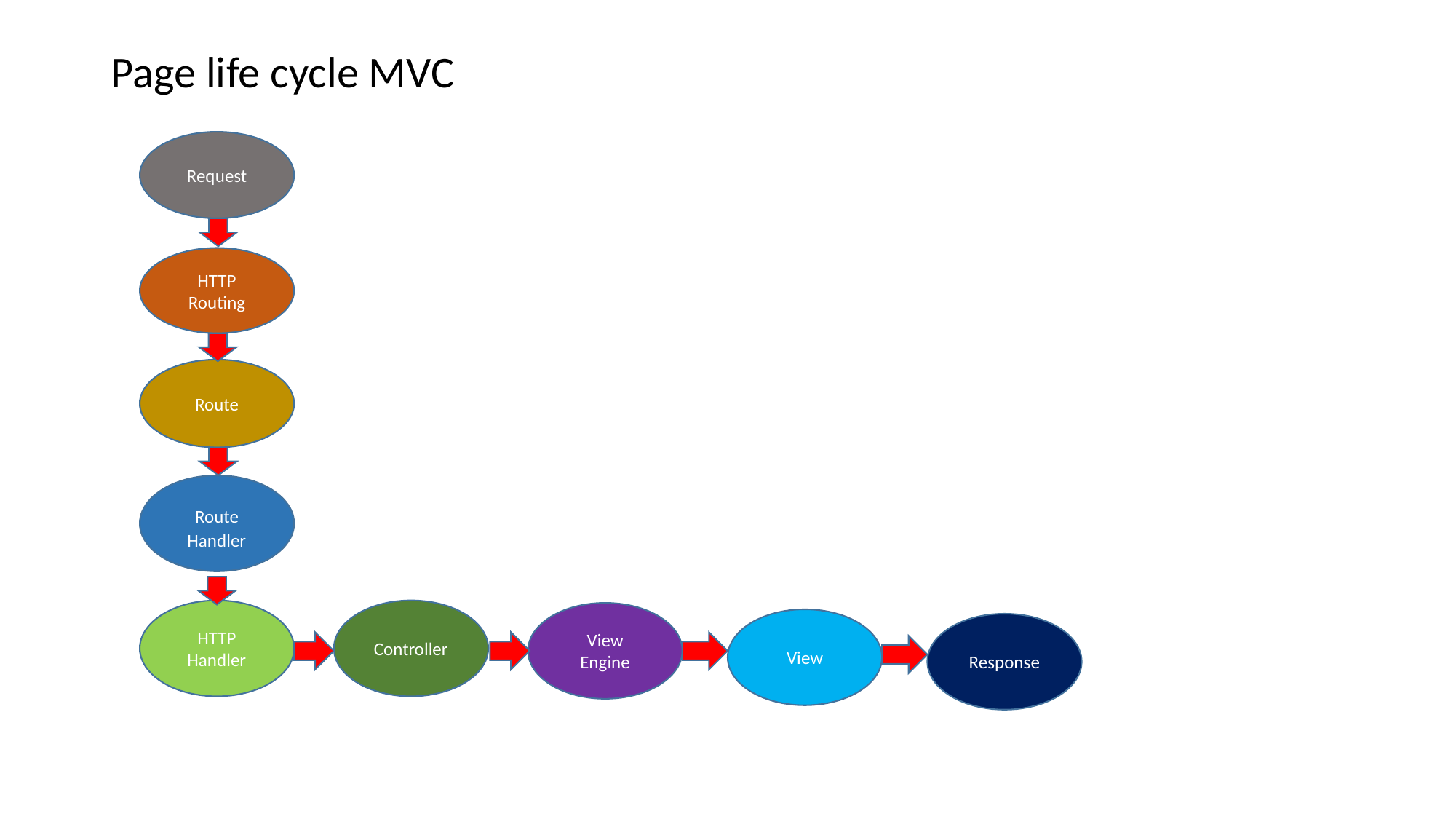

# Page life cycle MVC

Request

HTTP
Routing

Route

Route Handler

Controller
HTTP
Handler
View Engine
View
Response